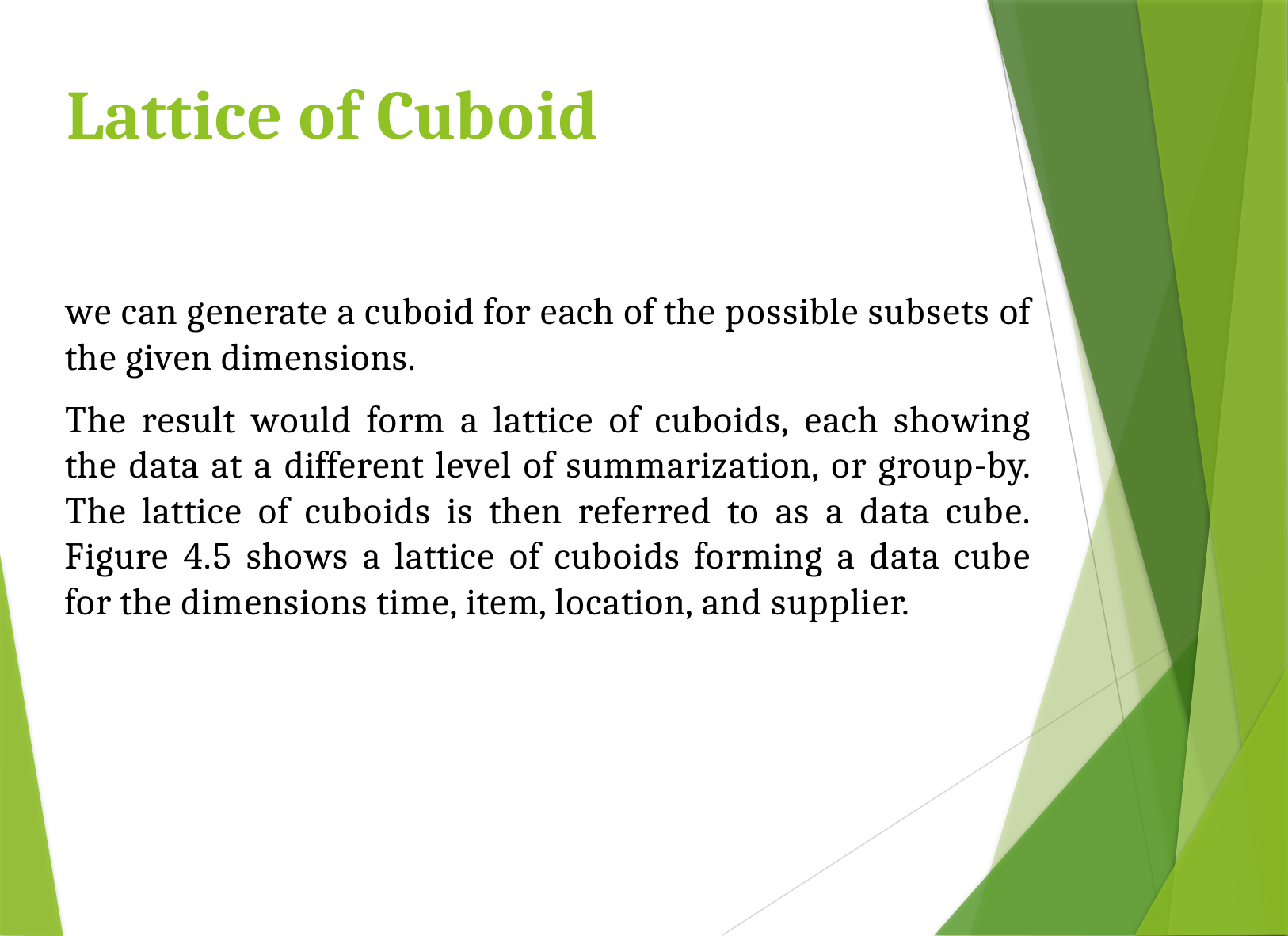

# Lattice of Cuboid
we can generate a cuboid for each of the possible subsets of the given dimensions.
The result would form a lattice of cuboids, each showing the data at a different level of summarization, or group-by. The lattice of cuboids is then referred to as a data cube. Figure 4.5 shows a lattice of cuboids forming a data cube for the dimensions time, item, location, and supplier.